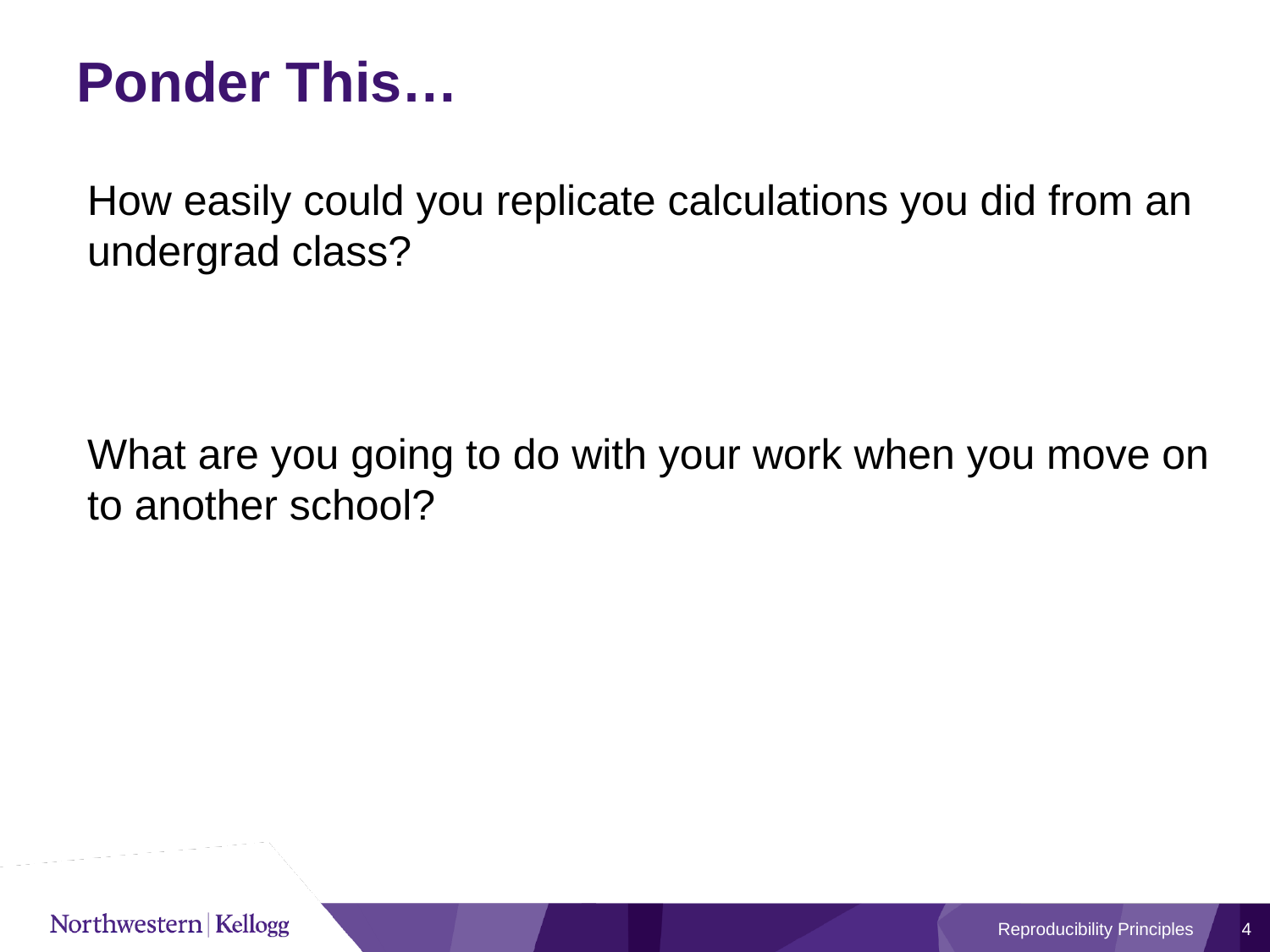

# Ponder This…
How easily could you replicate calculations you did from an undergrad class?

What are you going to do with your work when you move on to another school?

Reproducibility Principles
4